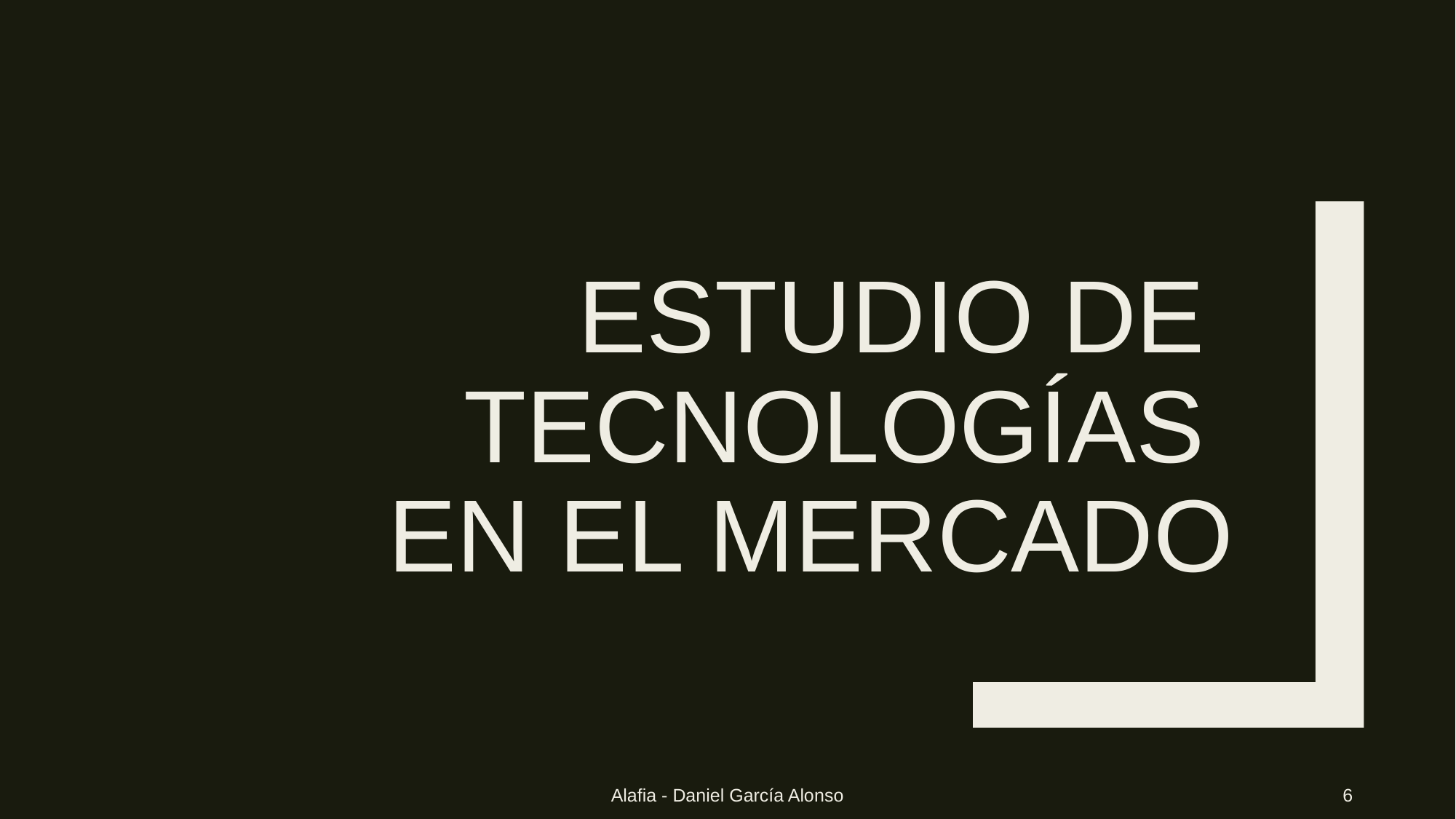

# Estudio de tecnologías en el mercado
Alafia - Daniel García Alonso
6